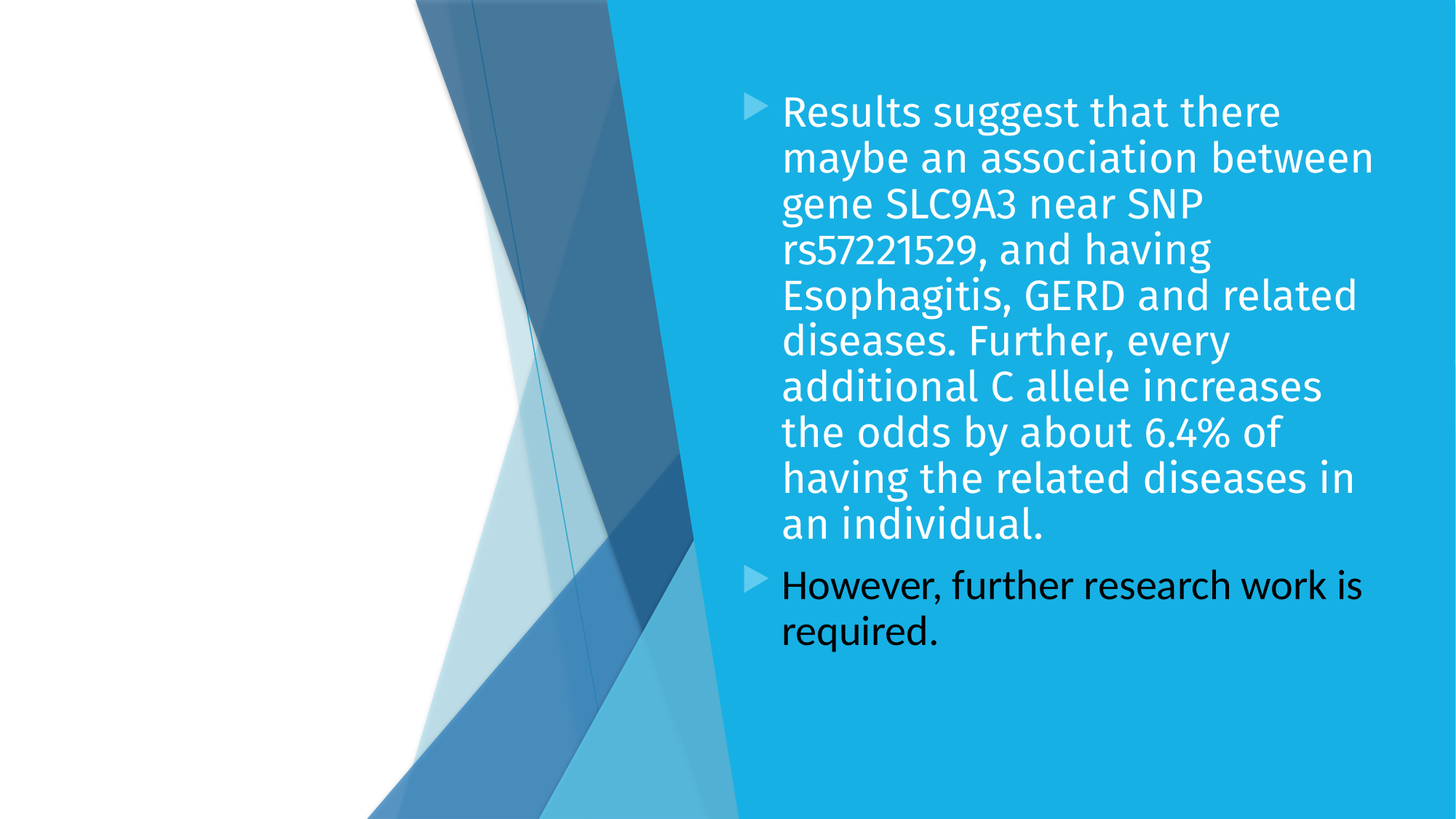

# Conclusion
Results suggest that there maybe an association between gene SLC9A3 near SNP rs57221529, and having Esophagitis, GERD and related diseases. Further, every additional C allele increases the odds by about 6.4% of having the related diseases in an individual.
However, further research work is required.